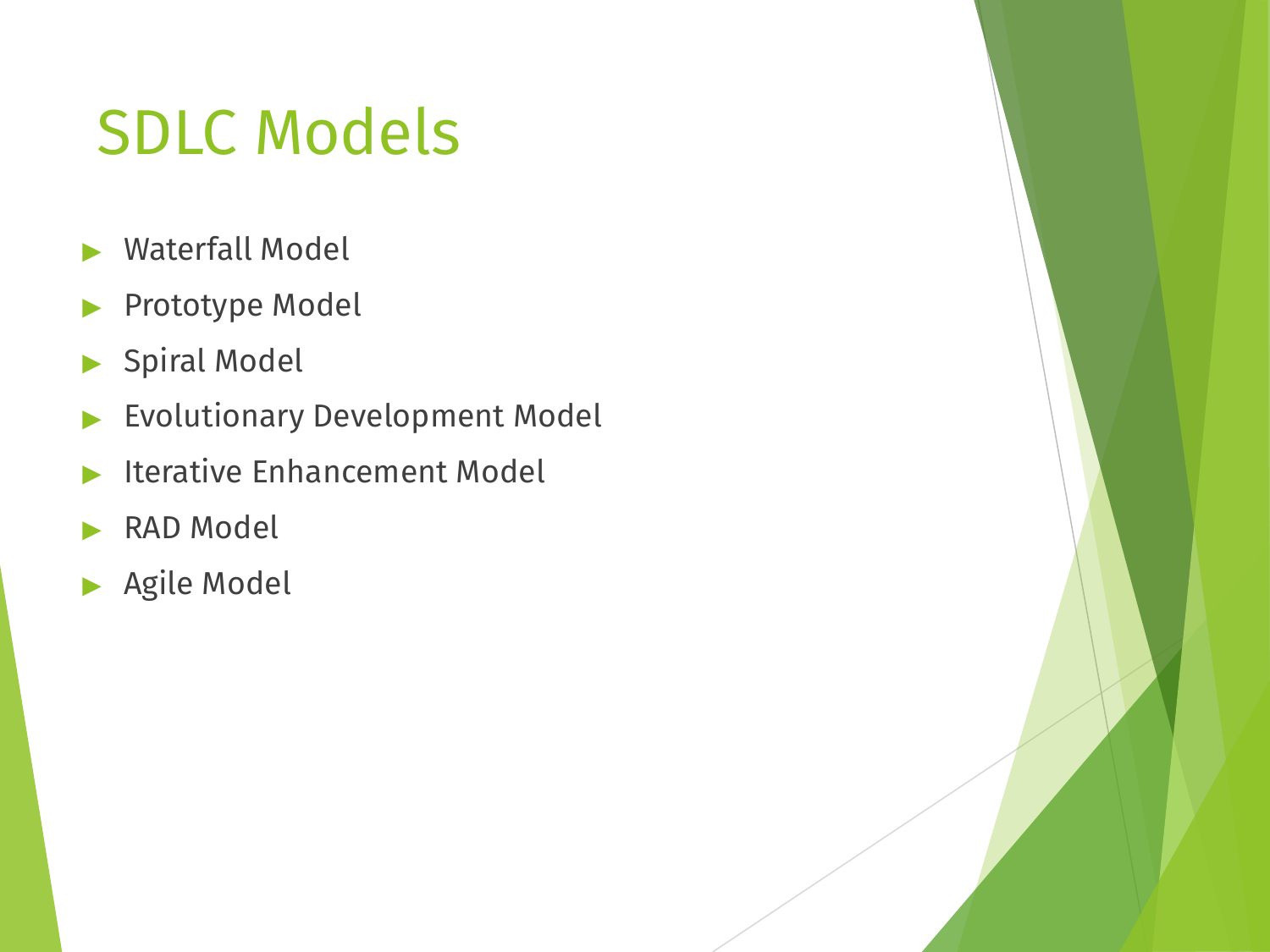

# SDLC Models
Waterfall Model
Prototype Model
Spiral Model
Evolutionary Development Model
Iterative Enhancement Model
RAD Model
Agile Model